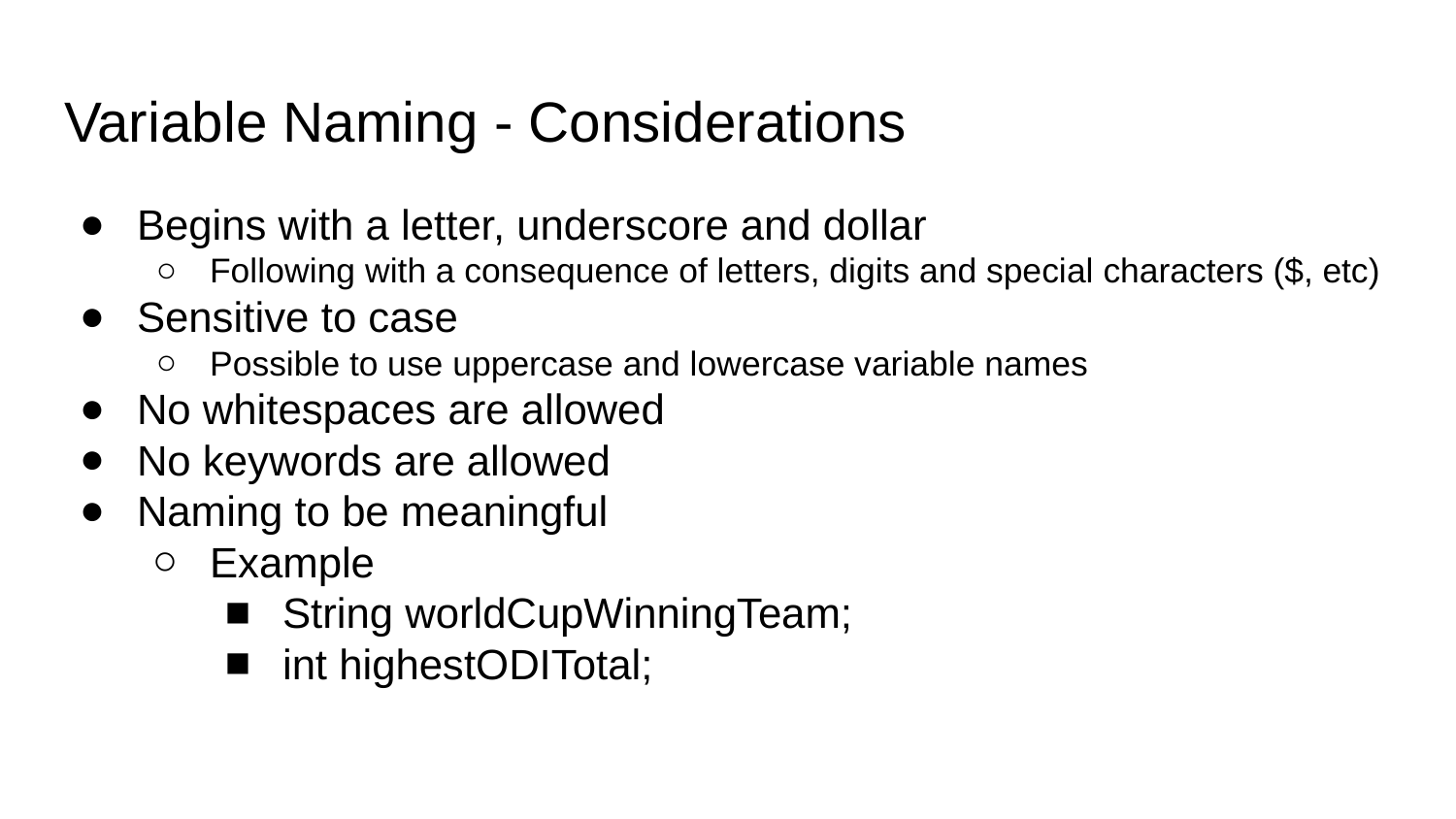

# Variable Naming - Considerations
Begins with a letter, underscore and dollar
Following with a consequence of letters, digits and special characters ($, etc)
Sensitive to case
Possible to use uppercase and lowercase variable names
No whitespaces are allowed
No keywords are allowed
Naming to be meaningful
Example
String worldCupWinningTeam;
int highestODITotal;